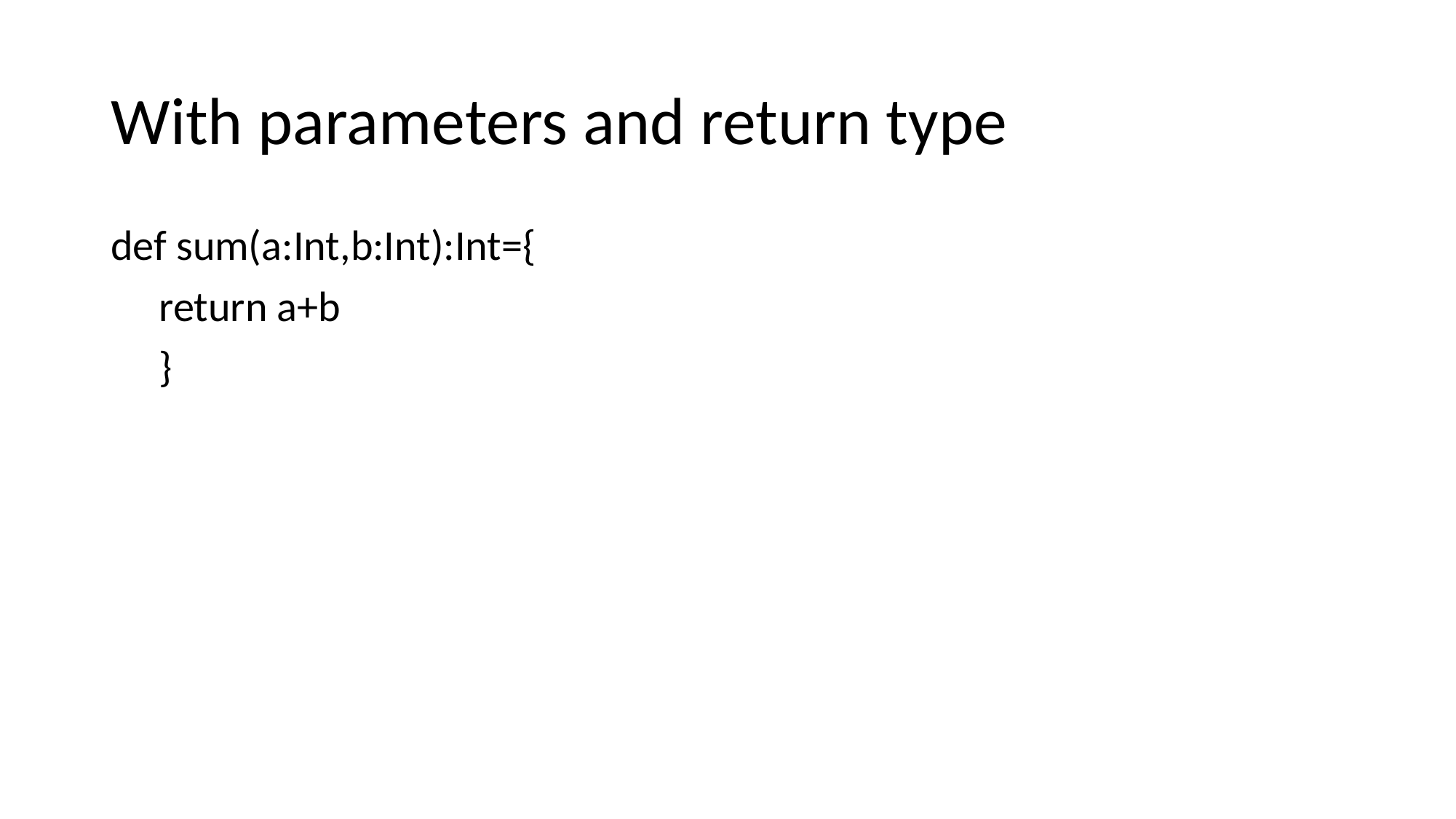

# With parameters and return type
def sum(a:Int,b:Int):Int={
     return a+b
     }